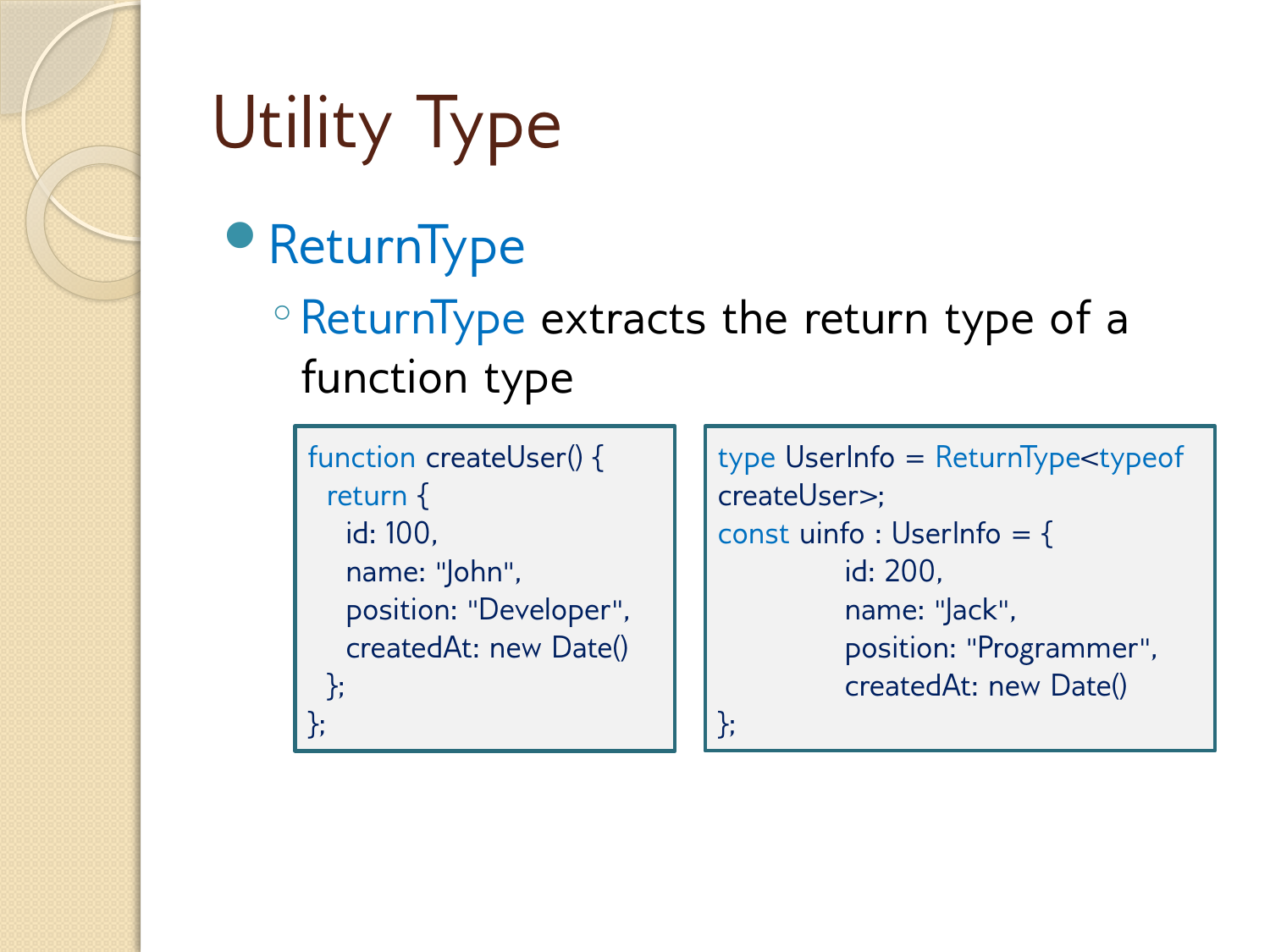

# Utility Type
ReturnType
ReturnType extracts the return type of a function type

function createUser() {
  return {
    id: 100,
    name: "John",
    position: "Developer",
    createdAt: new Date()
  };
};
type UserInfo = ReturnType<typeof createUser>;
const uinfo : UserInfo = {
	id: 200,
	name: "Jack",
	position: "Programmer",
	createdAt: new Date()
};